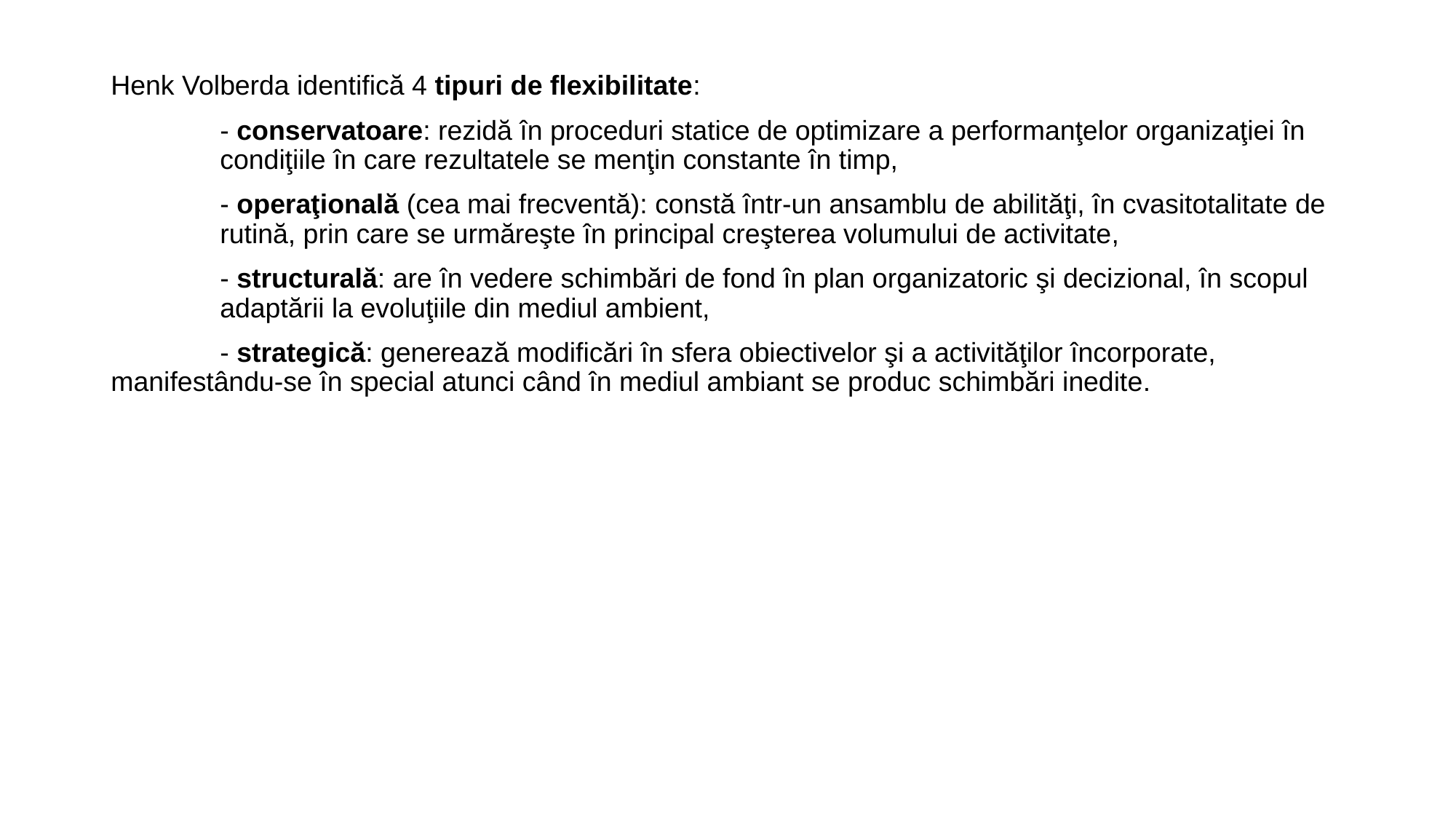

Henk Volberda identifică 4 tipuri de flexibilitate:
	- conservatoare: rezidă în proceduri statice de optimizare a performanţelor organizaţiei în 	condiţiile în care rezultatele se menţin constante în timp,
	- operaţională (cea mai frecventă): constă într-un ansamblu de abilităţi, în cvasitotalitate de 	rutină, prin care se urmăreşte în principal creşterea volumului de activitate,
	- structurală: are în vedere schimbări de fond în plan organizatoric şi decizional, în scopul 	adaptării la evoluţiile din mediul ambient,
	- strategică: generează modificări în sfera obiectivelor şi a activităţilor încorporate, 	manifestându-se în special atunci când în mediul ambiant se produc schimbări inedite.